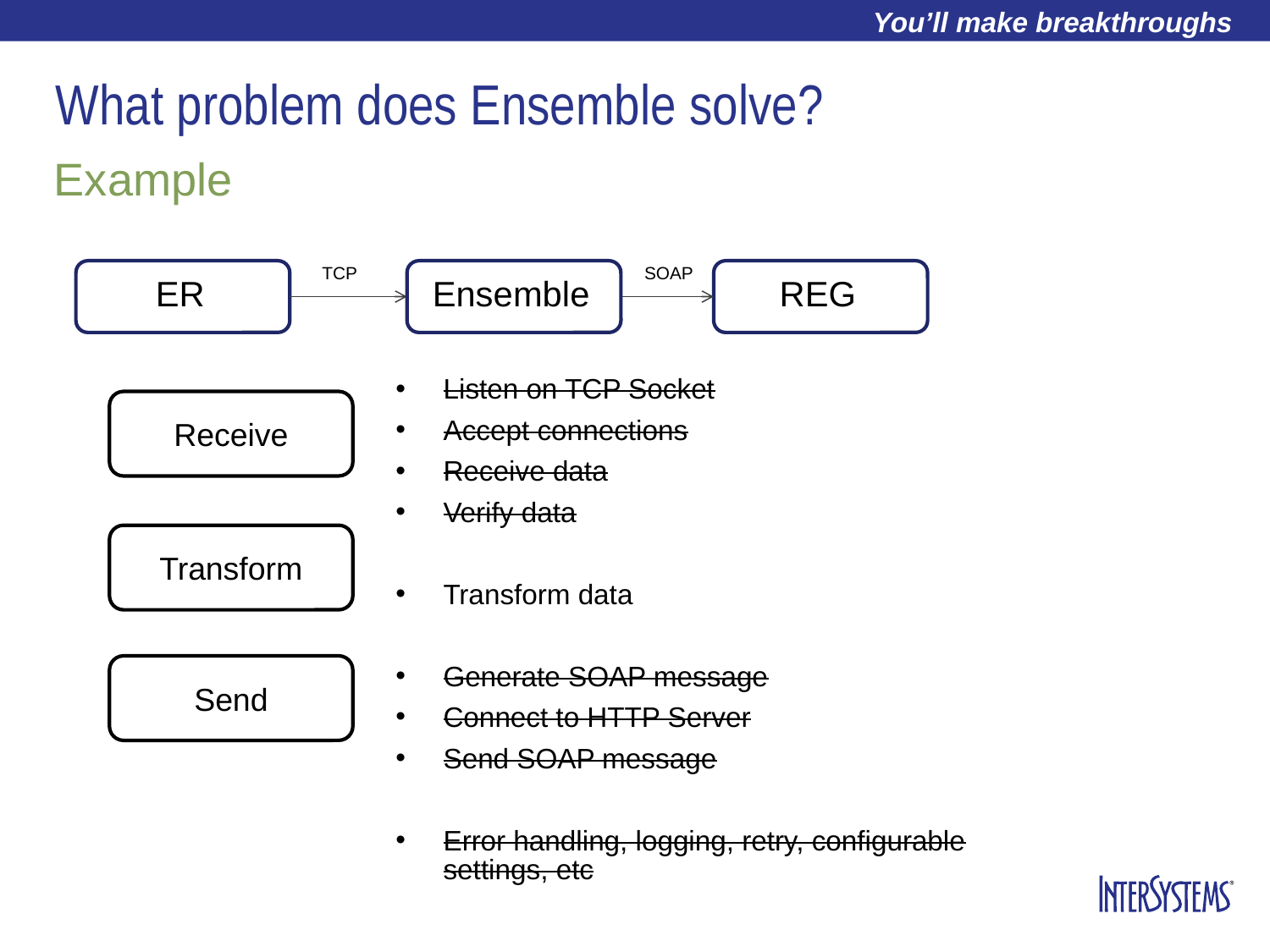

# What problem does Ensemble solve?
Example
SOAP
TCP

Ensemble

ER

REG

Listen on TCP Socket
Accept connections
Receive data
Verify data

Transform data

Generate SOAP message
Connect to HTTP Server
Send SOAP message

Error handling, logging, retry, configurable settings, etc

Receive
Transform
Send